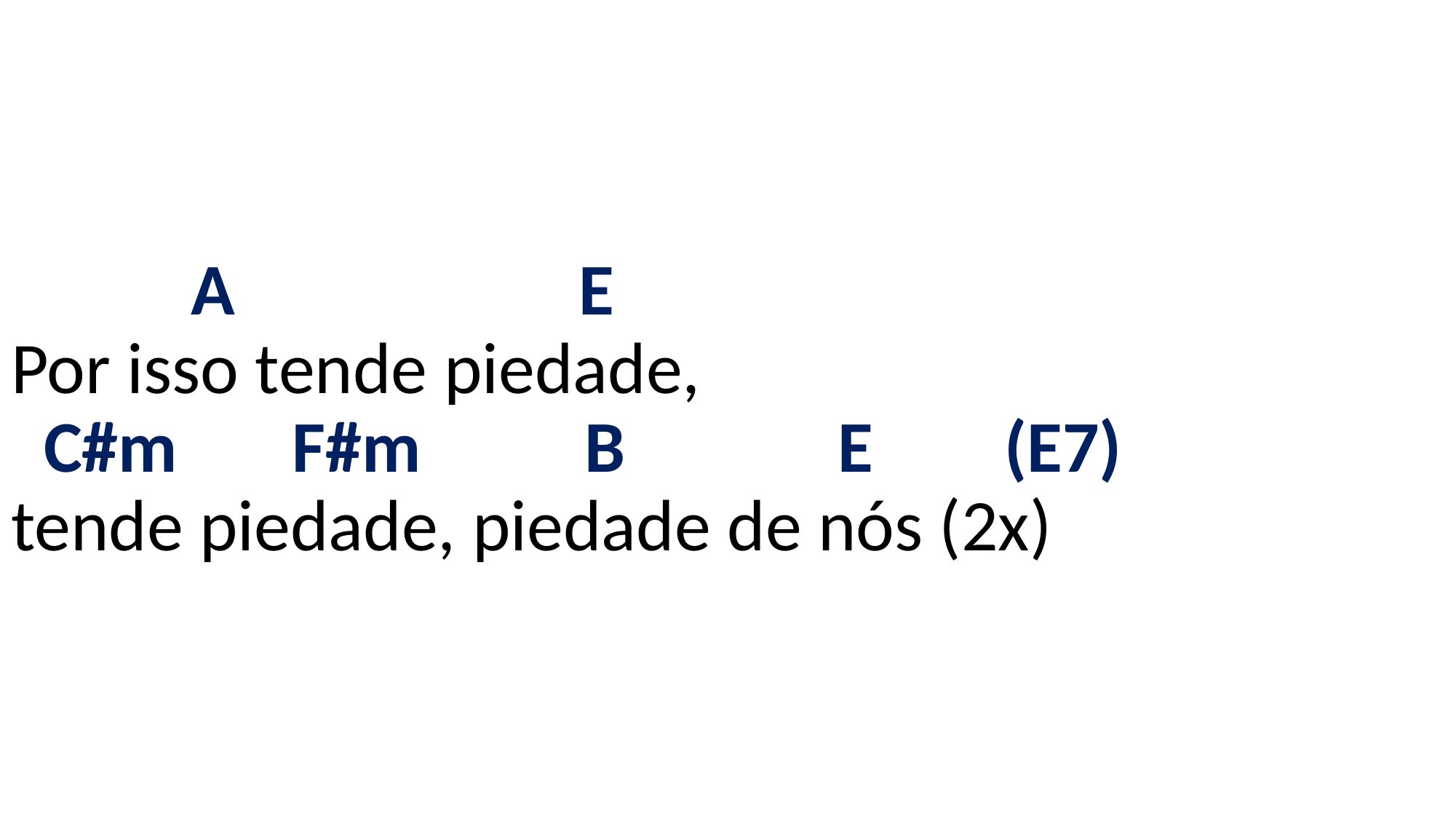

# A                     E Por isso tende piedade, C#m       F#m          B             E        (E7) tende piedade, piedade de nós (2x)